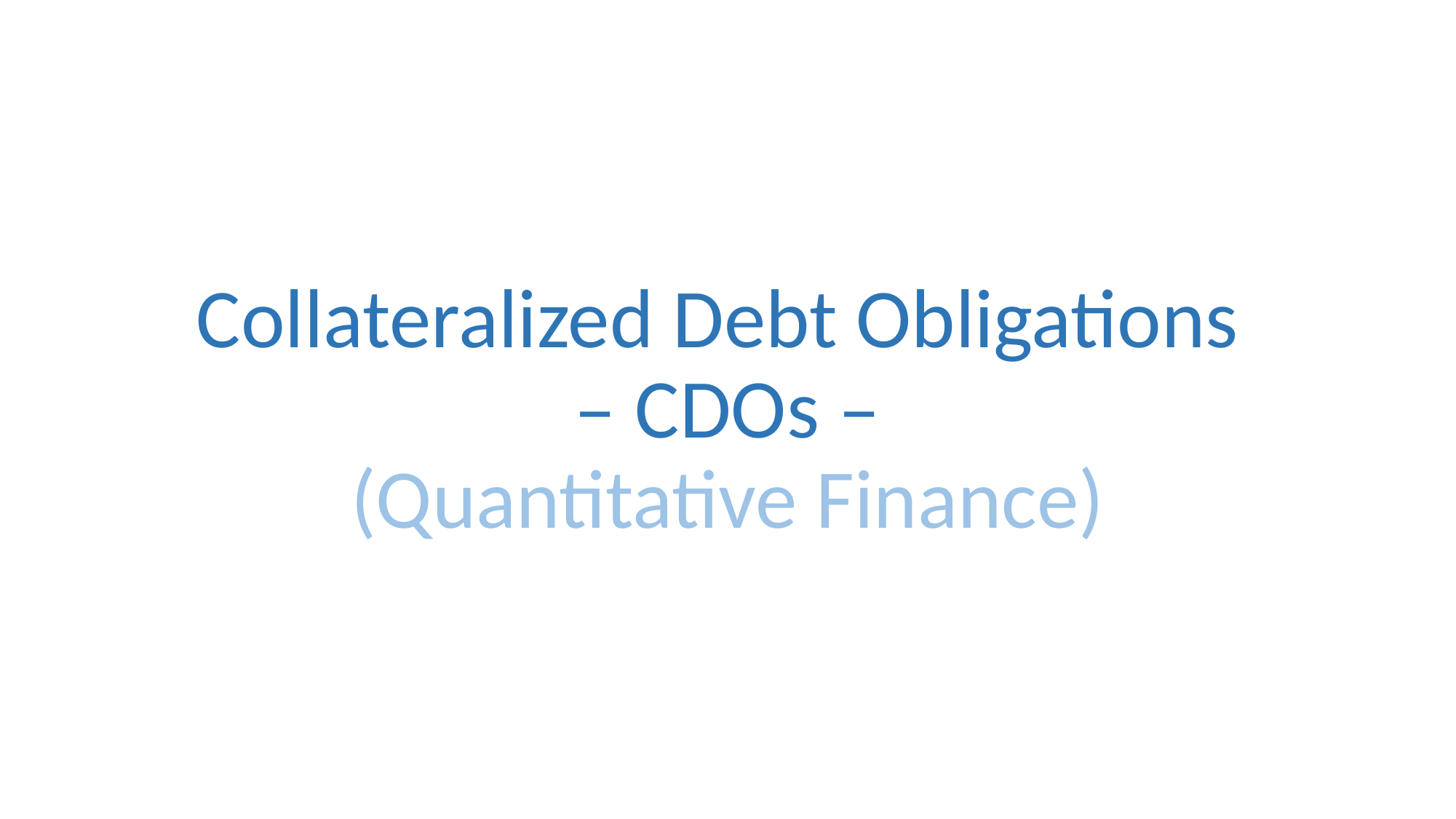

# Collateralized Debt Obligations – CDOs – (Quantitative Finance)